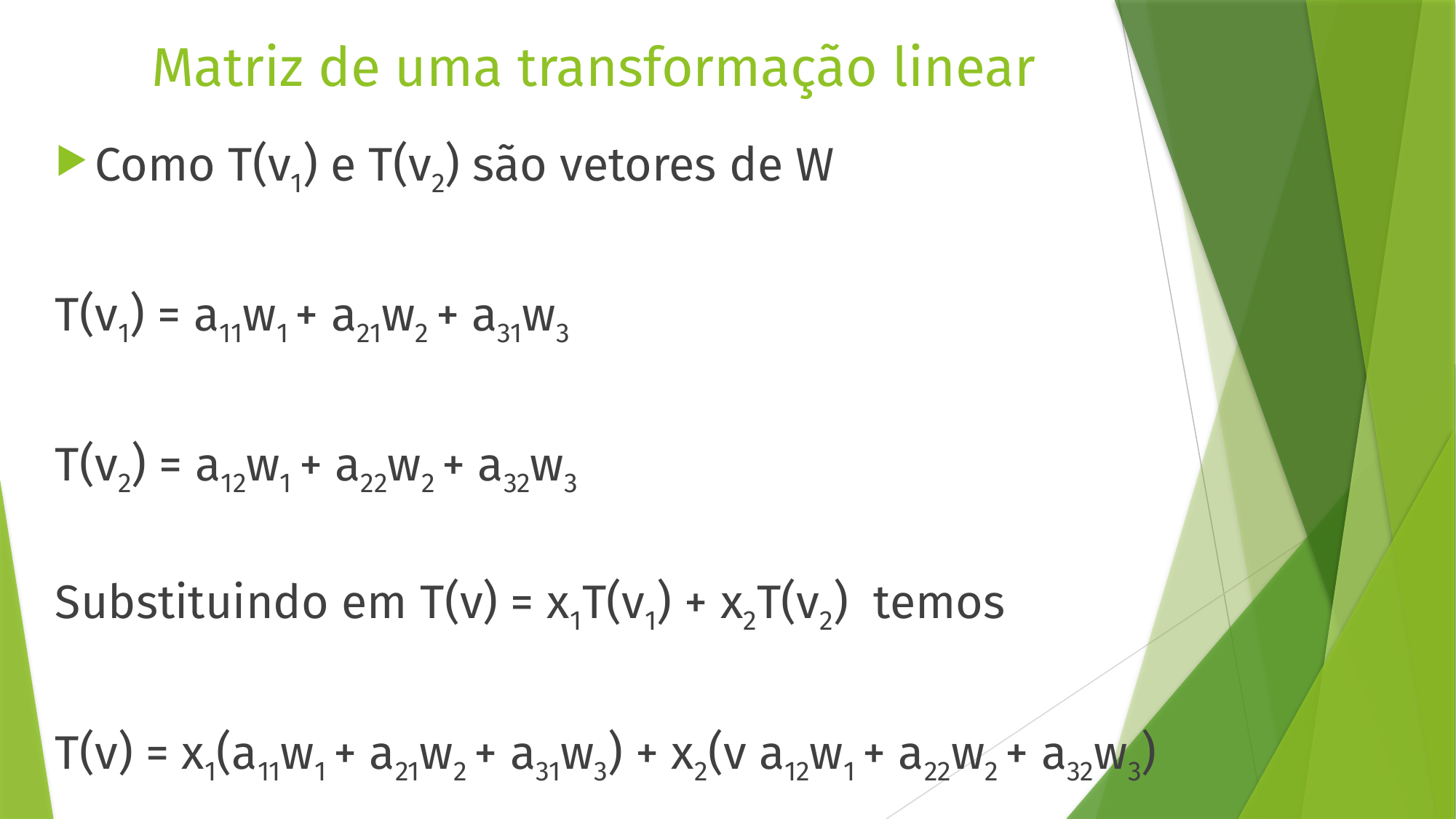

# Matriz de uma transformação linear
Como T(v1) e T(v2) são vetores de W

T(v1) = a11w1 + a21w2 + a31w3

T(v2) = a12w1 + a22w2 + a32w3

Substituindo em T(v) = x1T(v1) + x2T(v2)  temos

T(v) = x1(a11w1 + a21w2 + a31w3) + x2(v a12w1 + a22w2 + a32w3)